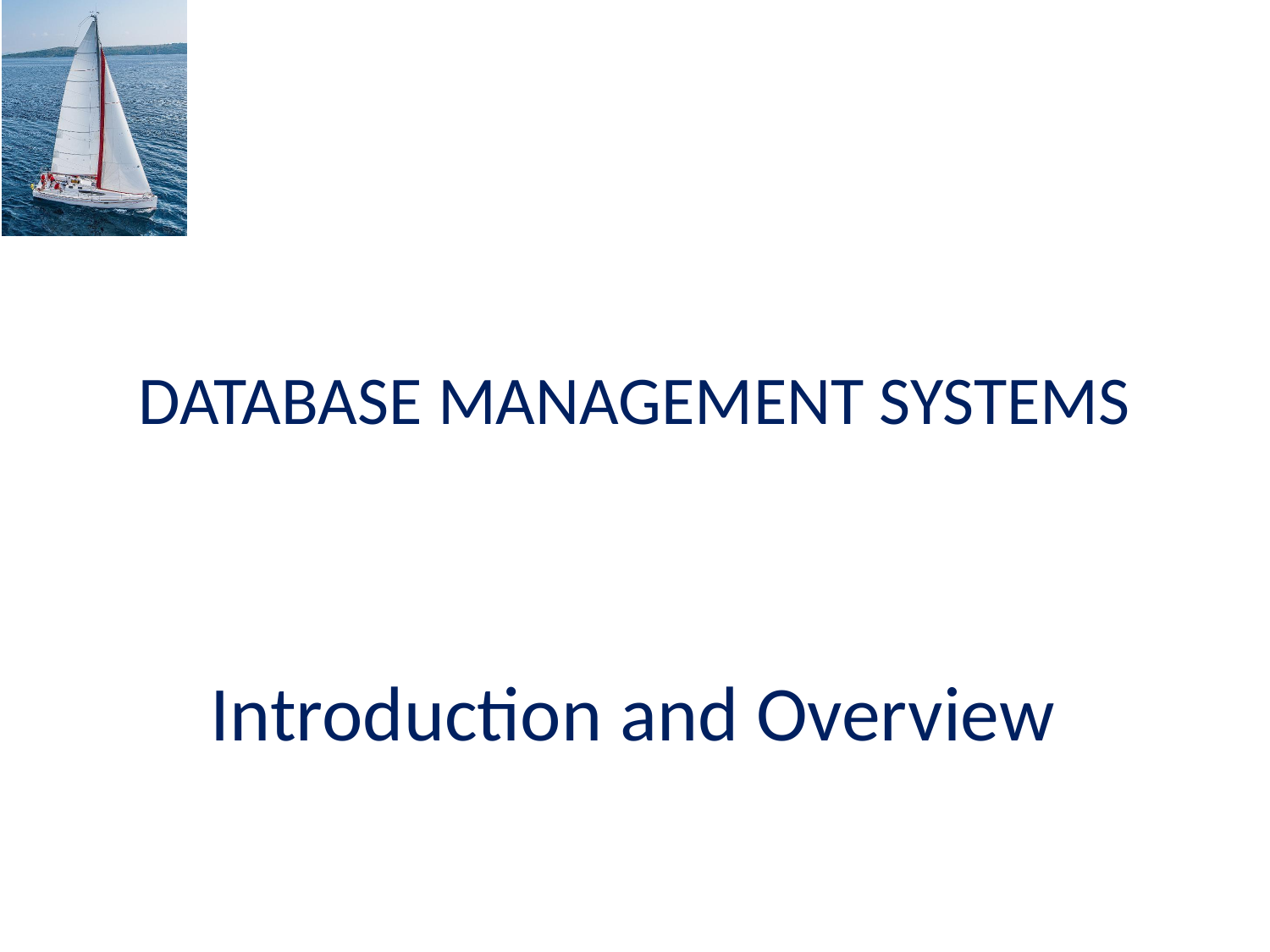

# DATABASE MANAGEMENT SYSTEMS
Introduction and Overview